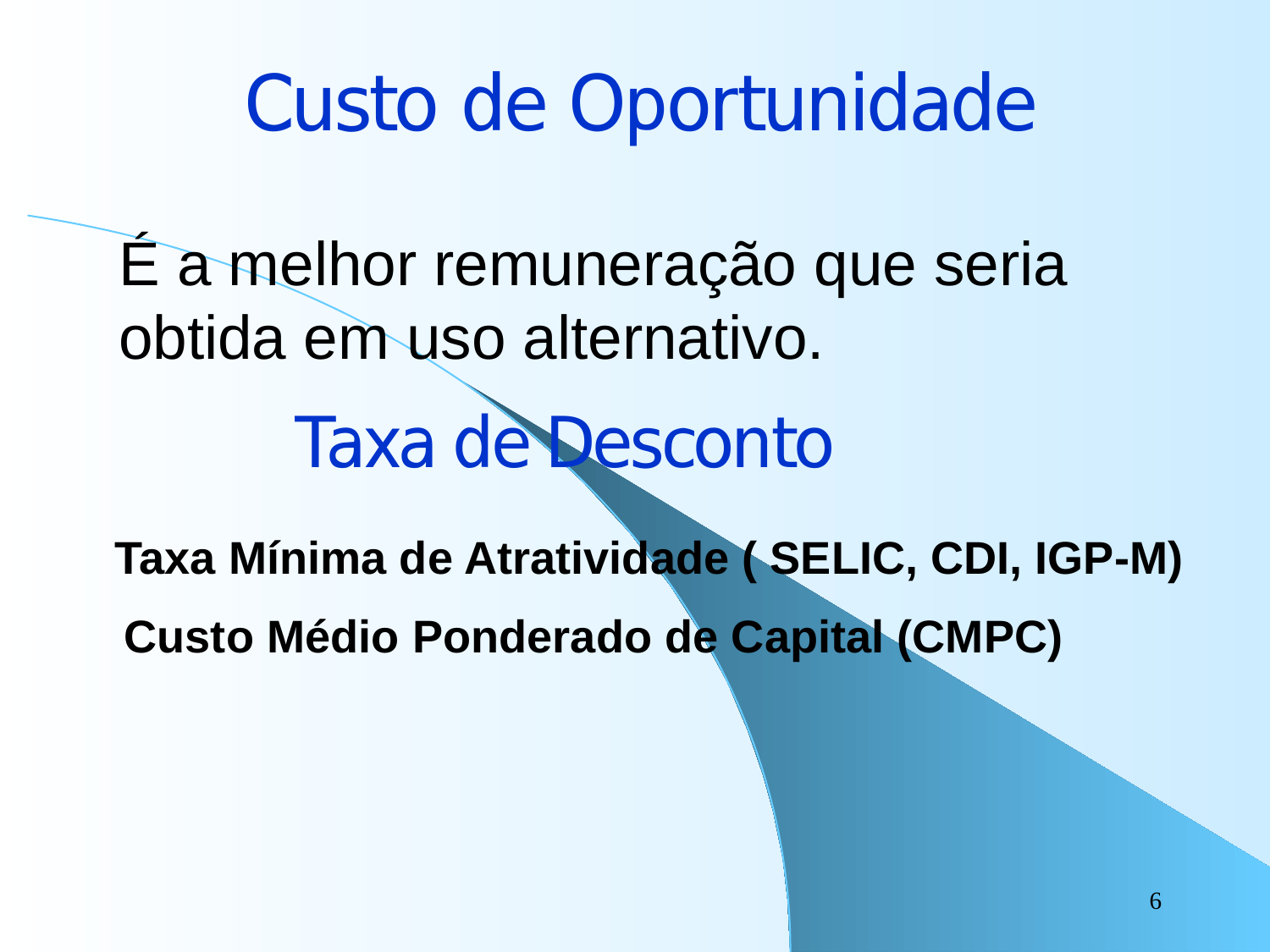

# Custo de Oportunidade É a melhor remuneração que seria obtida em uso alternativo.
	   Taxa de Desconto
Taxa Mínima de Atratividade ( SELIC, CDI, IGP-M)
Custo Médio Ponderado de Capital (CMPC)
6